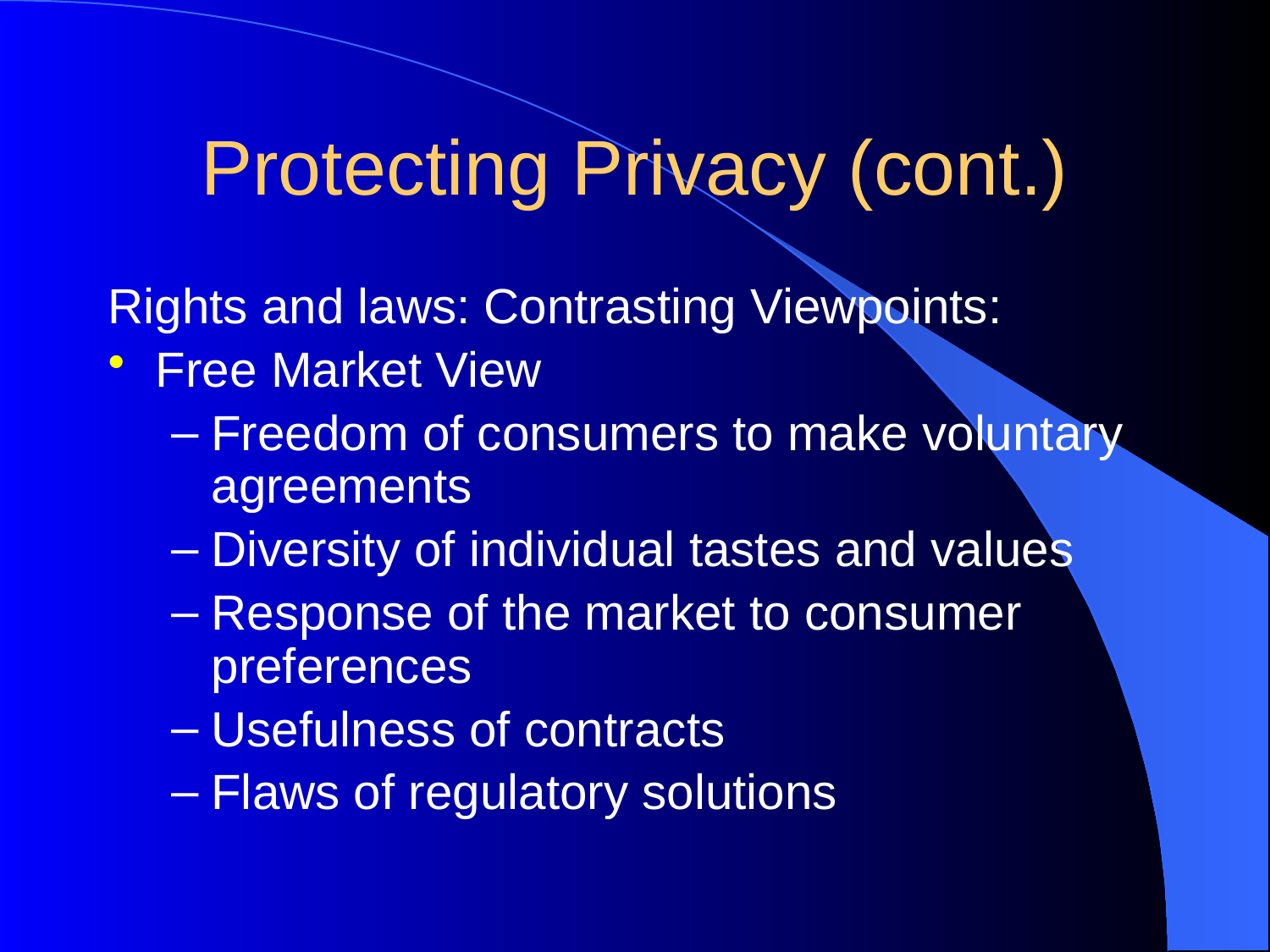

# Protecting Privacy (cont.)
Rights and laws: Contrasting Viewpoints:
Free Market View
Freedom of consumers to make voluntary agreements
Diversity of individual tastes and values
Response of the market to consumer preferences
Usefulness of contracts
Flaws of regulatory solutions